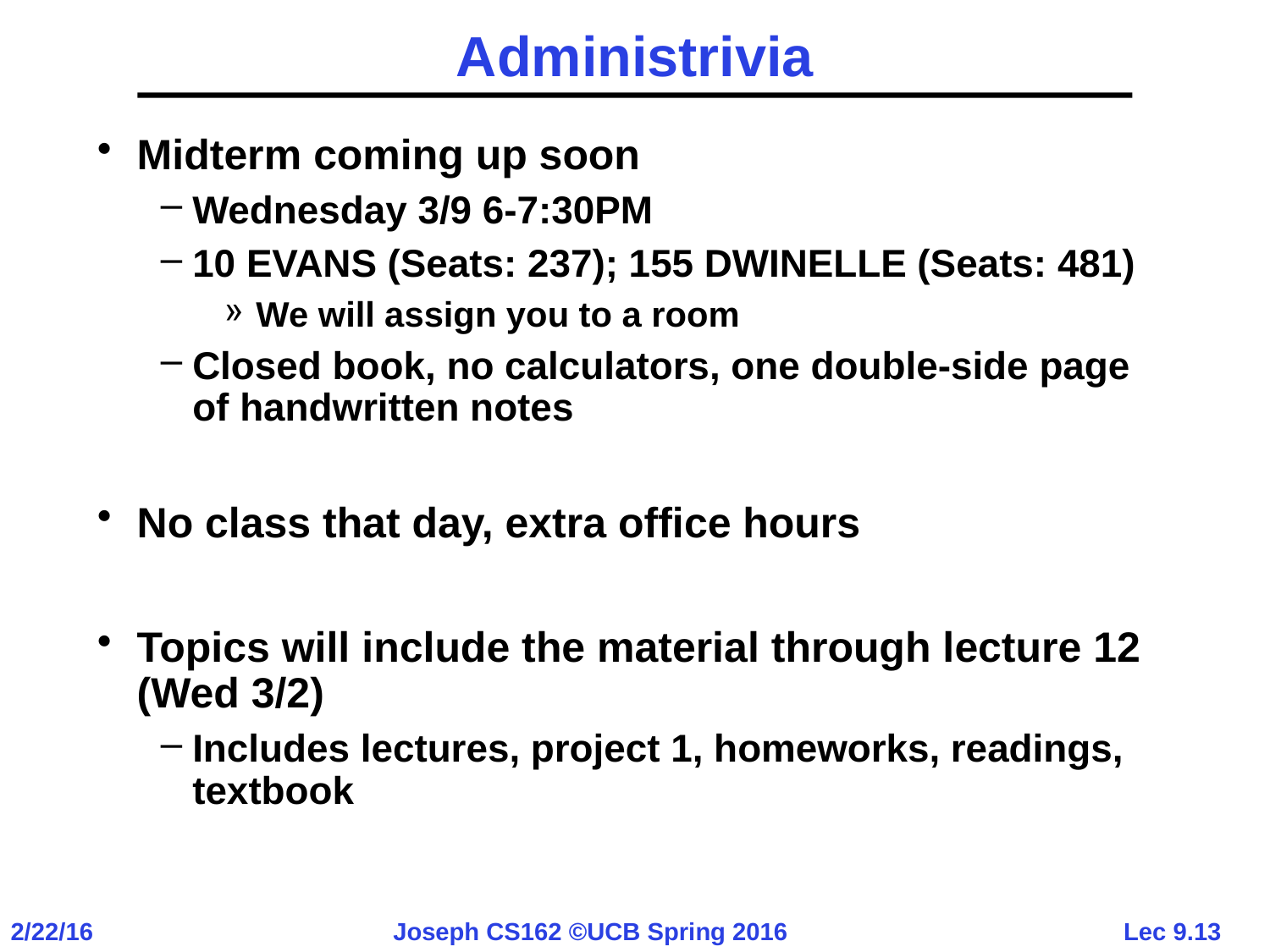

# Administrivia
Midterm coming up soon
Wednesday 3/9 6-7:30PM
10 EVANS (Seats: 237); 155 DWINELLE (Seats: 481)
We will assign you to a room
Closed book, no calculators, one double-side page of handwritten notes

No class that day, extra office hours

Topics will include the material through lecture 12 (Wed 3/2)
Includes lectures, project 1, homeworks, readings, textbook